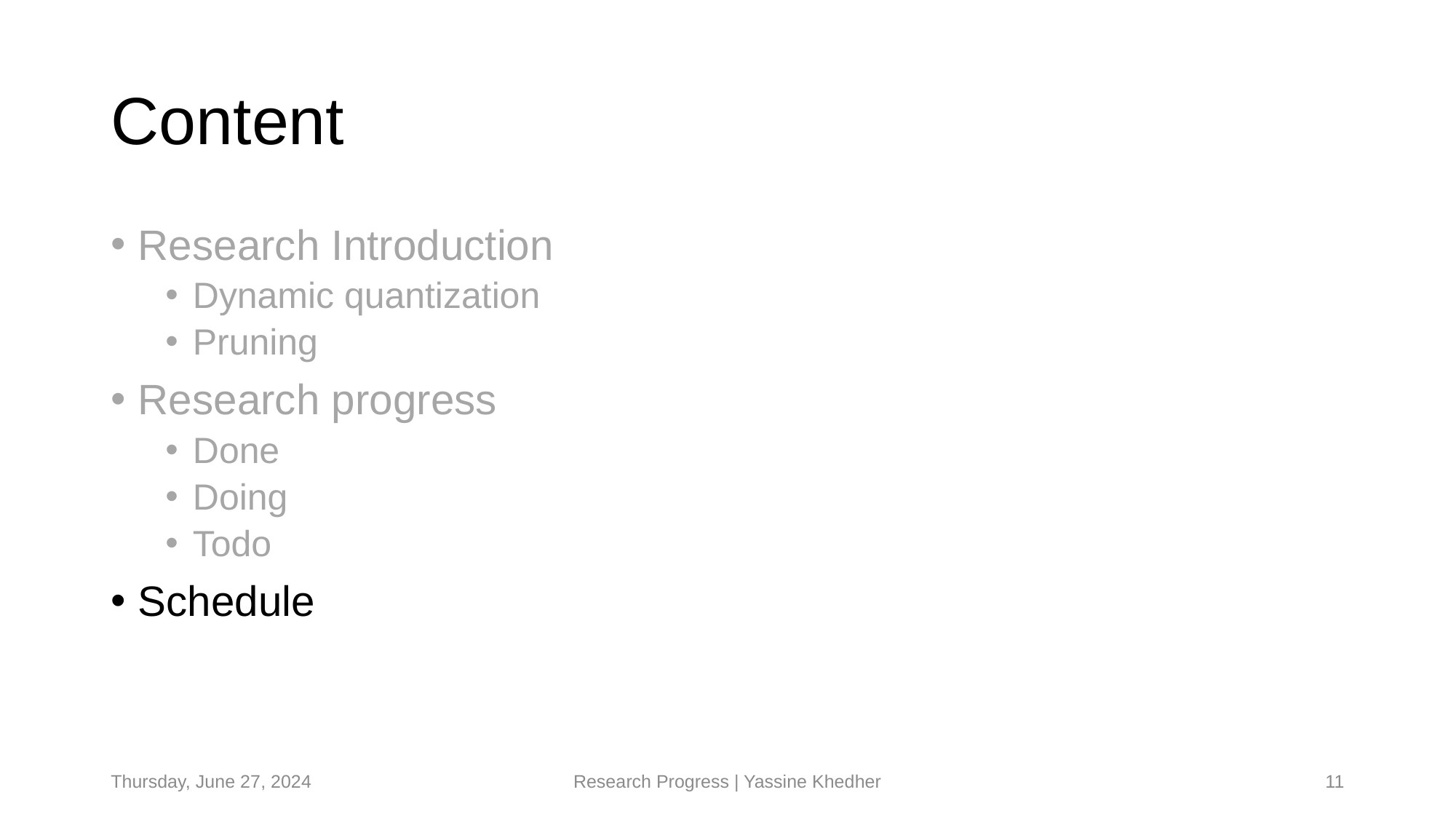

# Content
Research Introduction
Dynamic quantization
Pruning
Research progress
Done
Doing
Todo
Schedule

Thursday, June 27, 2024
Research Progress | Yassine Khedher
11